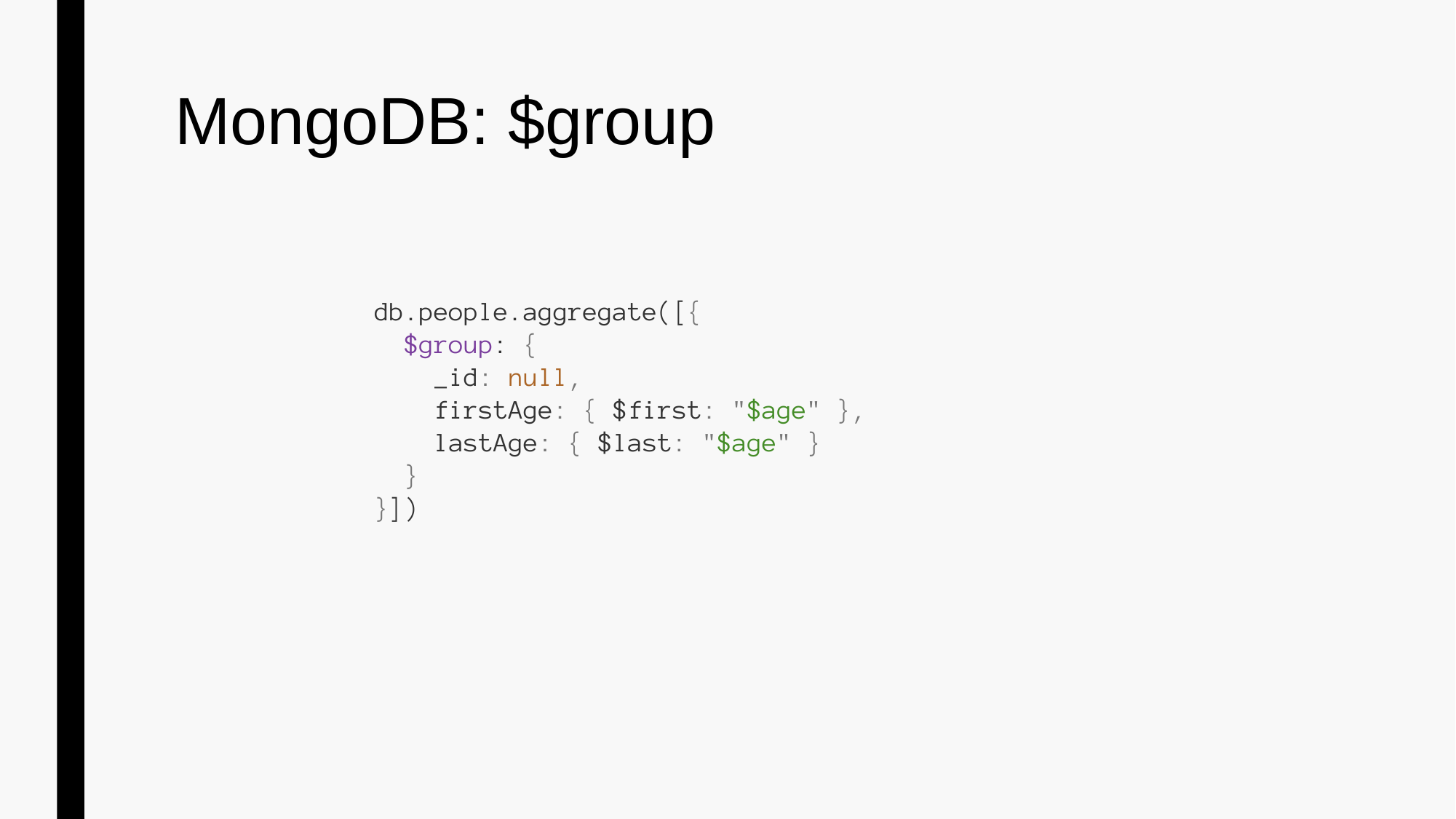

# MongoDB: $group

db.people.aggregate([{
  $group: {
    _id: null,
    firstAge: { $first: "$age" },
    lastAge: { $last: "$age" }
  }
}])